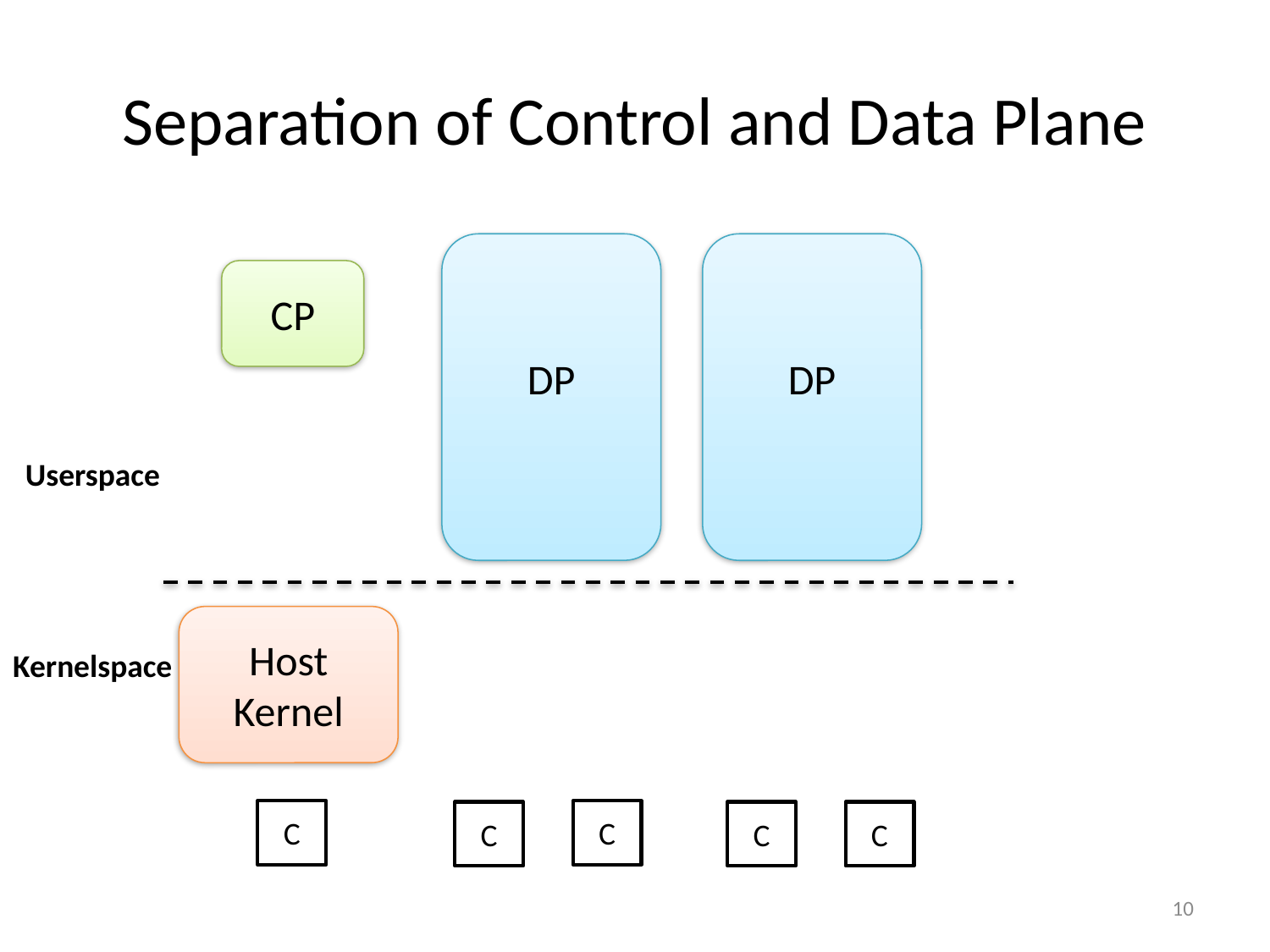

# Separation of Control and Data Plane
DP

DP

CP
Userspace
Host Kernel
Kernelspace
C
C
C
C
C
10